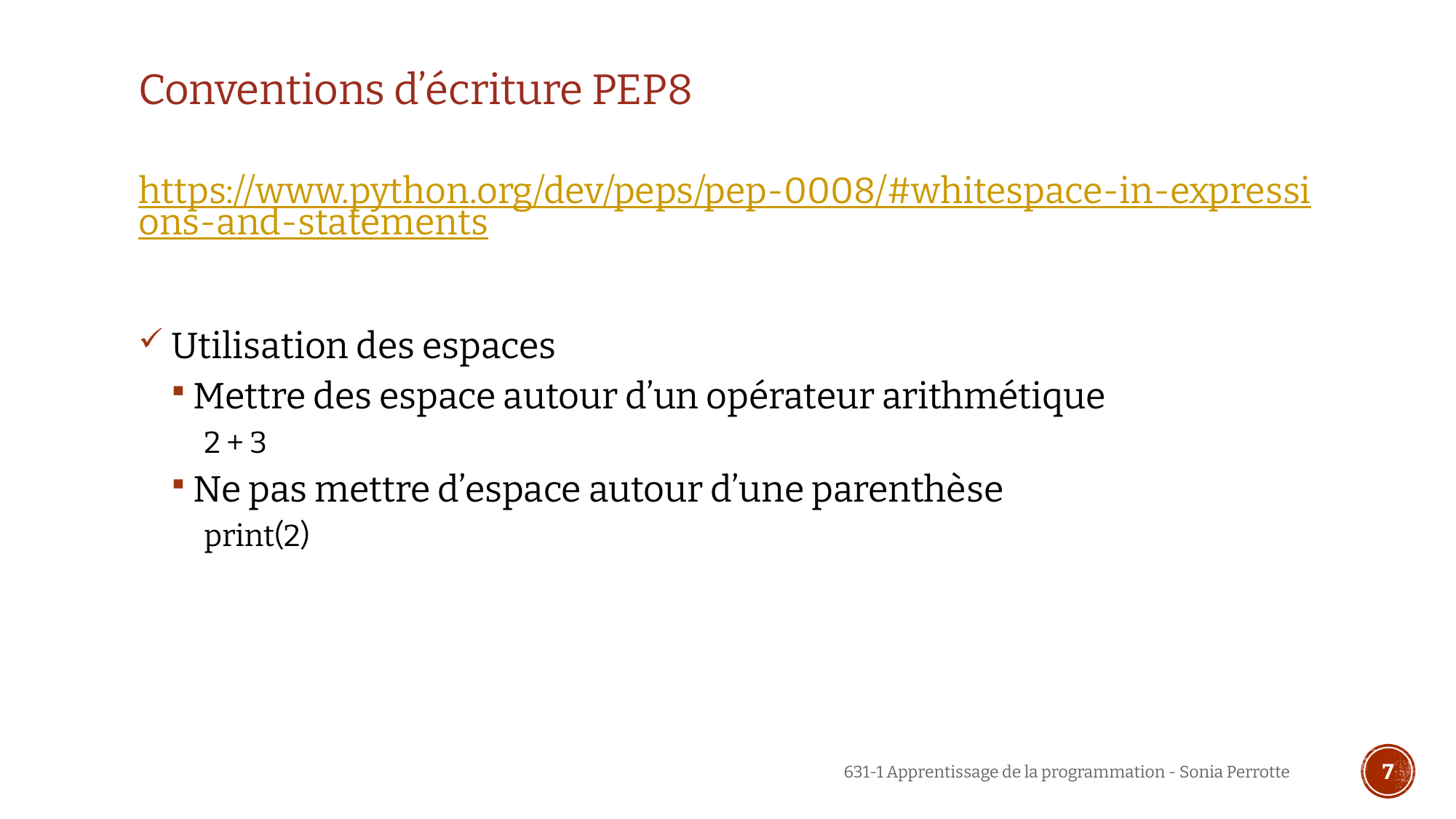

# Conventions d’écriture PEP8
https://www.python.org/dev/peps/pep-0008/#whitespace-in-expressions-and-statements

 Utilisation des espaces
Mettre des espace autour d’un opérateur arithmétique
2 + 3
Ne pas mettre d’espace autour d’une parenthèse
print(2)

631-1 Apprentissage de la programmation - Sonia Perrotte
7